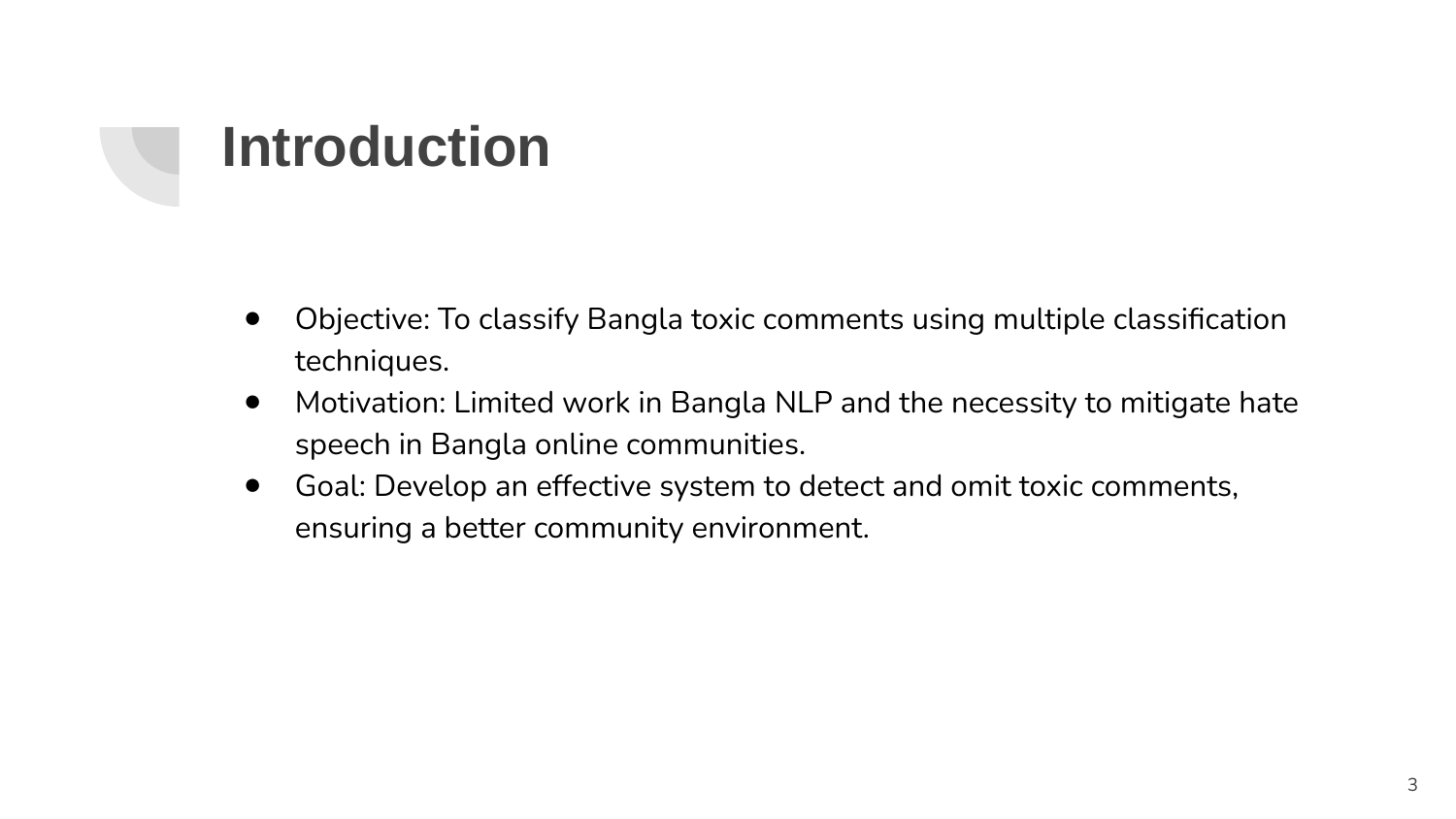

# Introduction
Objective: To classify Bangla toxic comments using multiple classification techniques.
Motivation: Limited work in Bangla NLP and the necessity to mitigate hate speech in Bangla online communities.
Goal: Develop an effective system to detect and omit toxic comments, ensuring a better community environment.

3